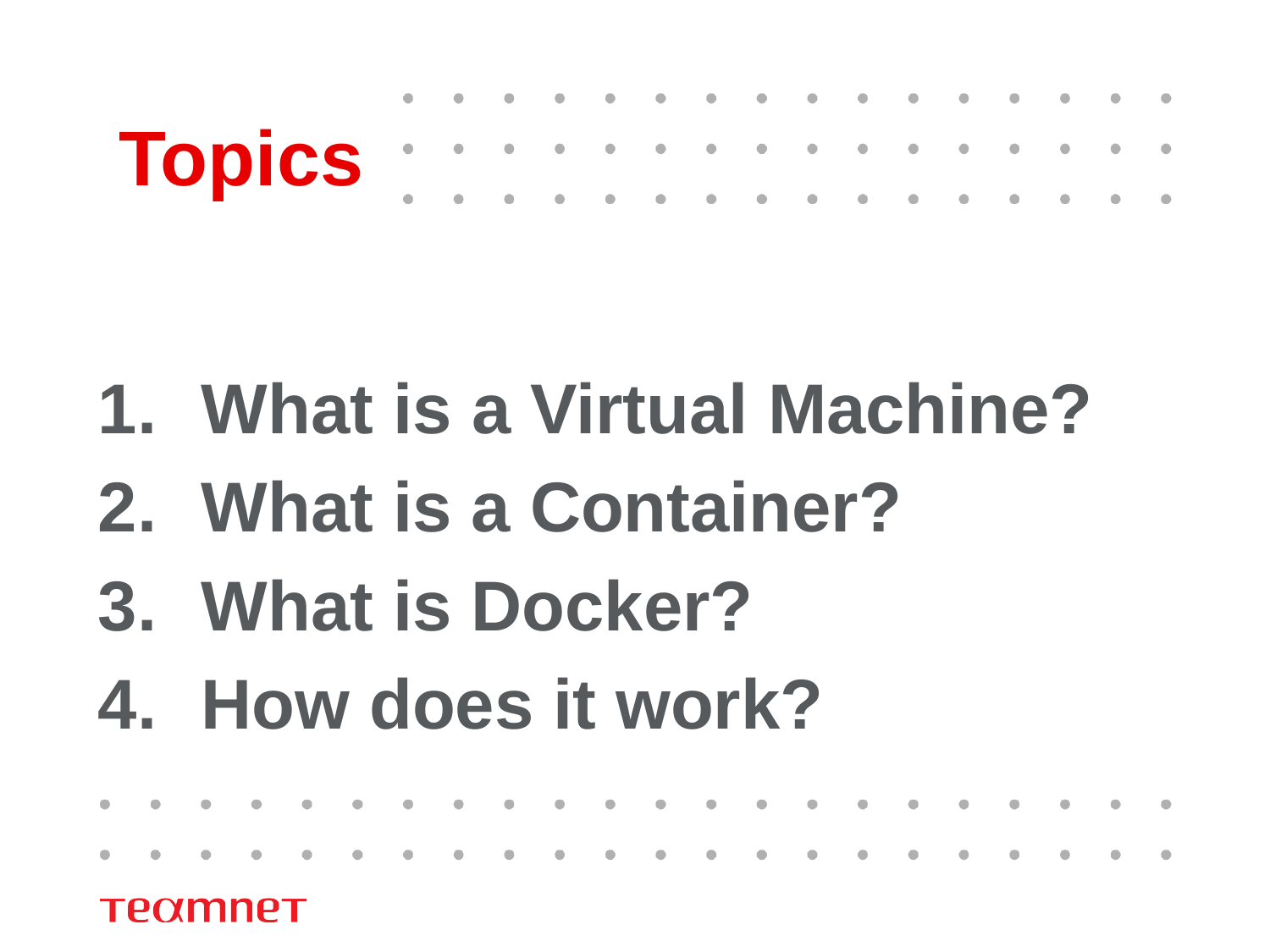

# Topics

What is a Virtual Machine?
What is a Container?
What is Docker?
How does it work?